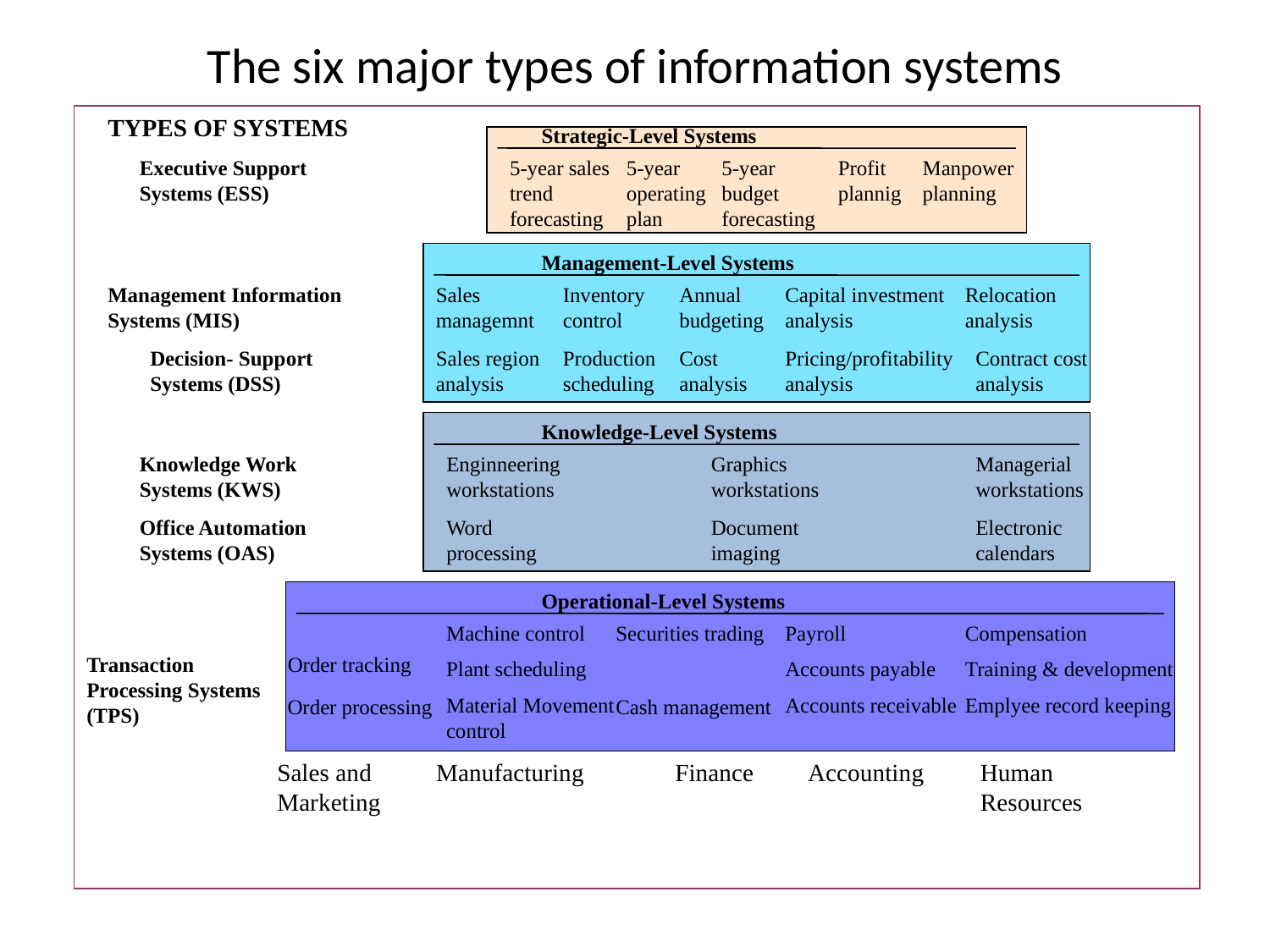

# The six major types of information systems

TYPES OF SYSTEMS
Strategic-Level Systems

Executive Support Systems (ESS)
5-year sales trend forecasting
5-year operating plan
5-year budget forecasting
Profit plannig
Manpower planning

Management-Level Systems
Management Information Systems (MIS)
Decision- Support Systems (DSS)
Sales managemnt
Inventory control
Annual budgeting
Capital investment analysis
Relocation analysis
Sales region analysis
Production scheduling
Cost analysis
Pricing/profitability analysis
Contract cost analysis

Knowledge-Level Systems
Knowledge Work Systems (KWS)
Enginneering workstations
Graphics workstations
Managerial workstations
Word processing
Document imaging
Electronic calendars
Office Automation Systems (OAS)

Operational-Level Systems
Machine control
Plant scheduling
Material Movement control
Securities trading
Payroll
Accounts payable
Accounts receivable
Compensation
Training & development
Emplyee record keeping
Order tracking
Order processing
Cash management

Transaction Processing Systems (TPS)
Sales and Marketing
Manufacturing
Finance
Accounting
Human Resources